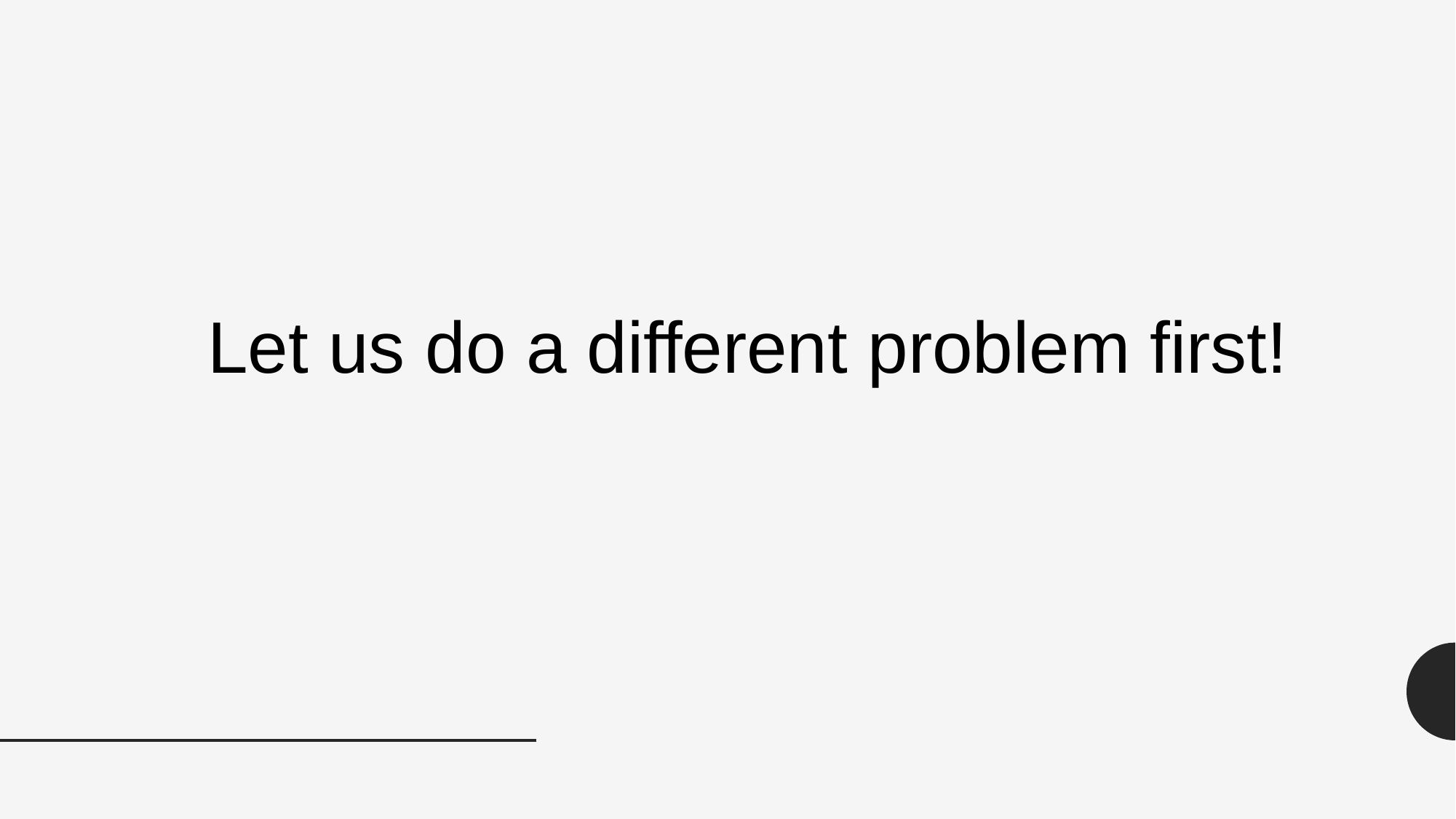

Let us do a different problem first!